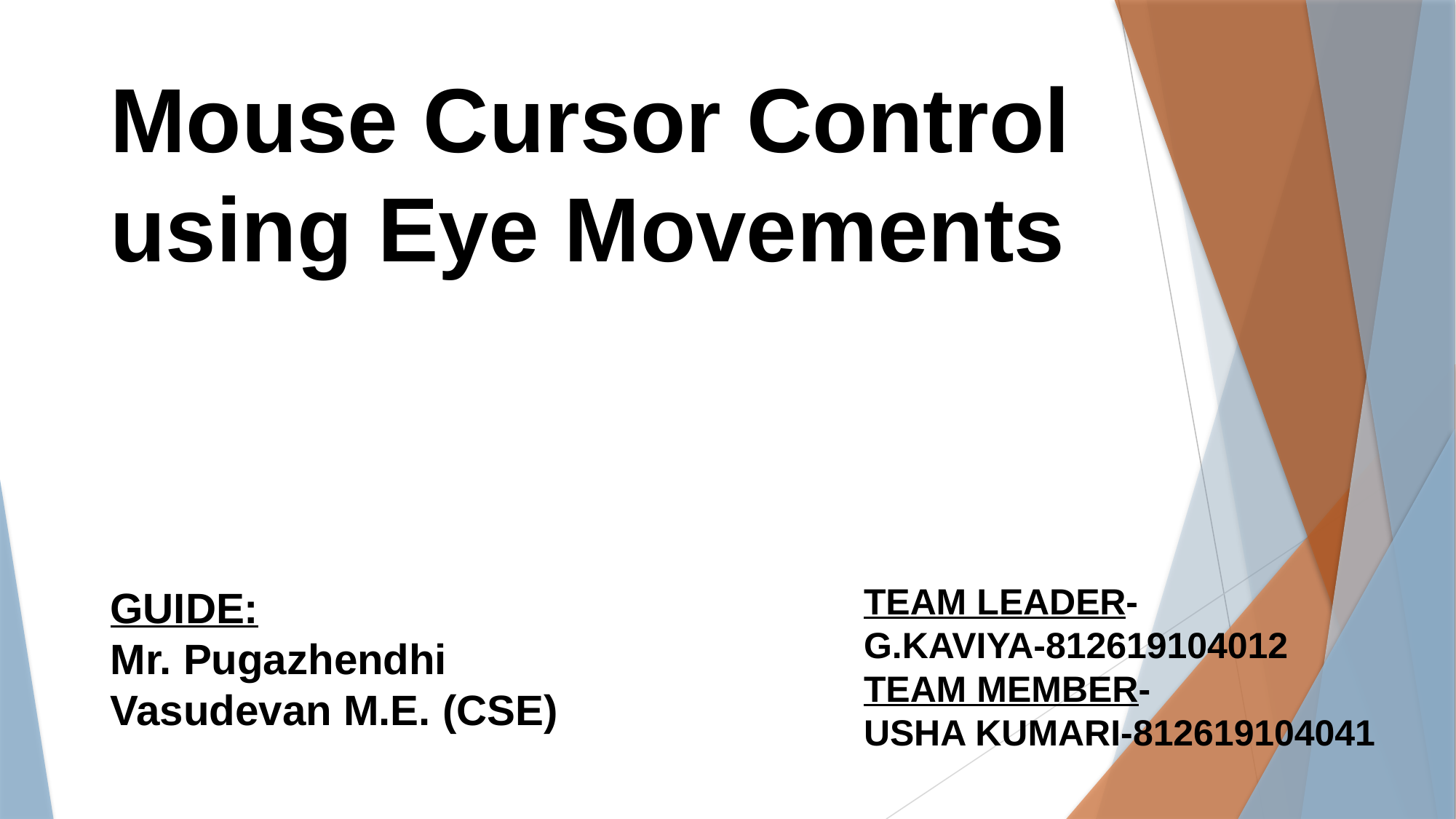

Mouse Cursor Control using Eye Movements
TEAM LEADER-
G.KAVIYA-812619104012
TEAM MEMBER-
USHA KUMARI-812619104041
GUIDE:
Mr. Pugazhendhi Vasudevan M.E. (CSE)